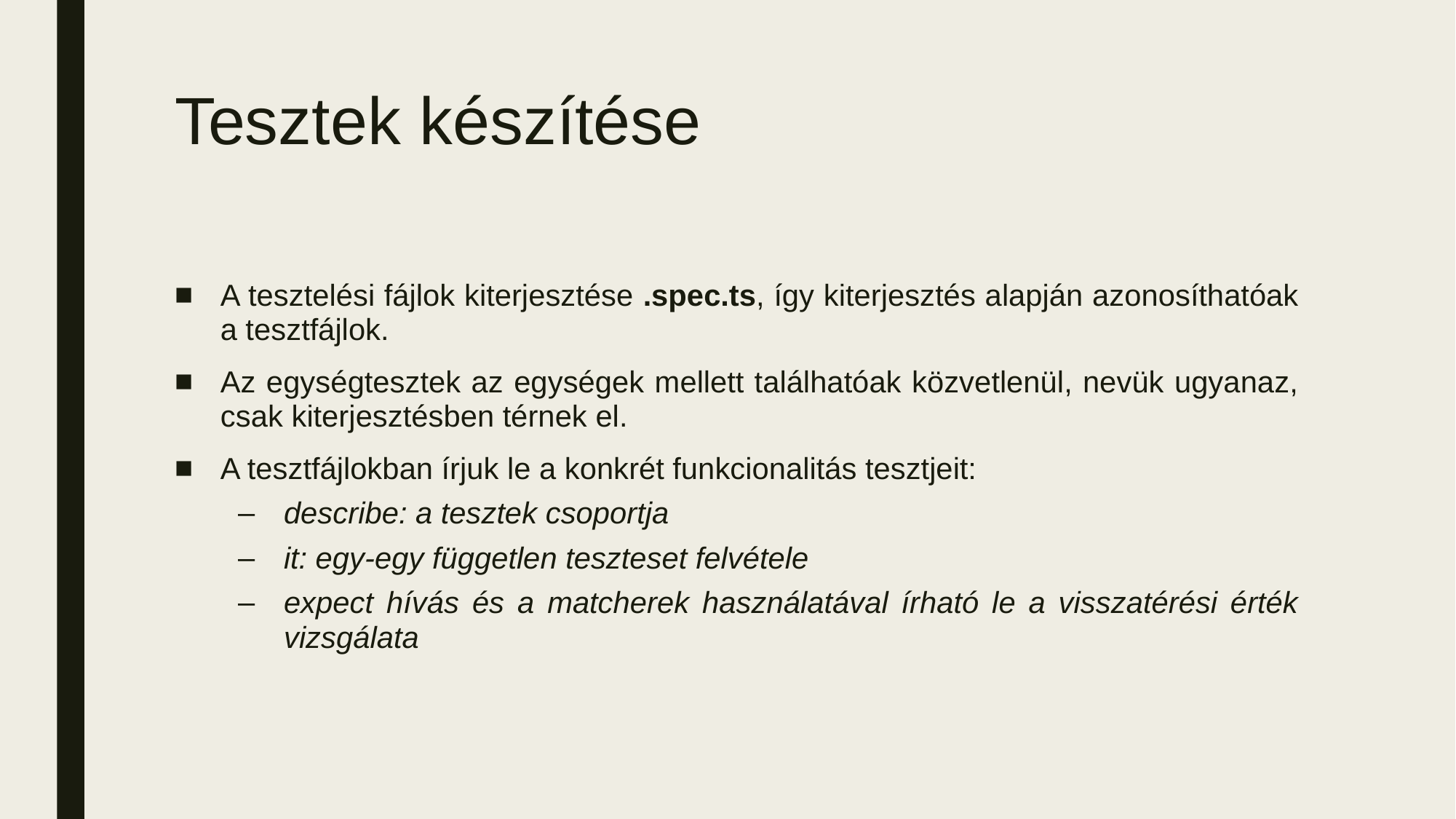

# Tesztek készítése
A tesztelési fájlok kiterjesztése .spec.ts, így kiterjesztés alapján azonosíthatóak a tesztfájlok.
Az egységtesztek az egységek mellett találhatóak közvetlenül, nevük ugyanaz, csak kiterjesztésben térnek el.
A tesztfájlokban írjuk le a konkrét funkcionalitás tesztjeit:
describe: a tesztek csoportja
it: egy-egy független teszteset felvétele
expect hívás és a matcherek használatával írható le a visszatérési érték vizsgálata